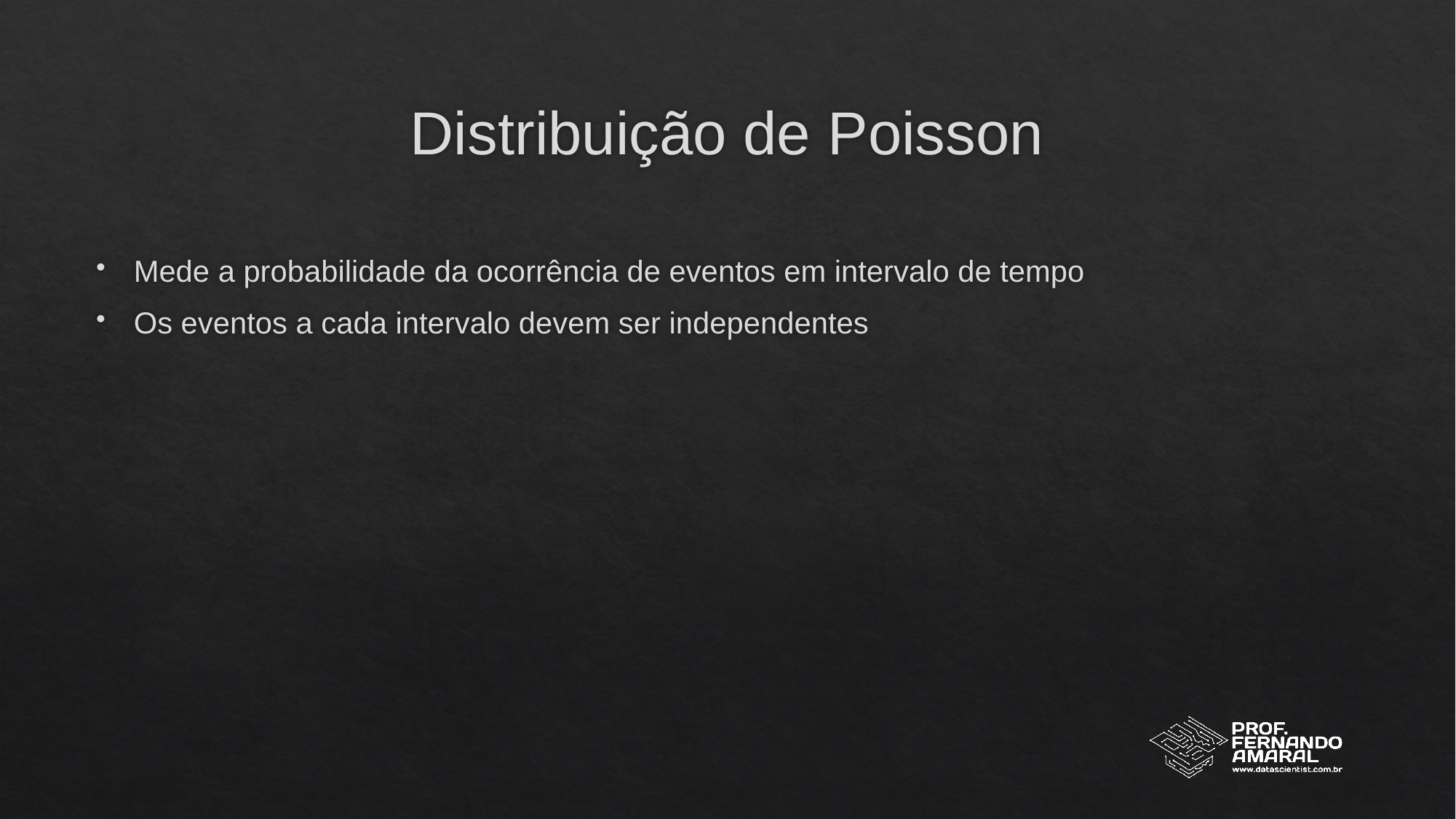

# Distribuição de Poisson
Mede a probabilidade da ocorrência de eventos em intervalo de tempo
Os eventos a cada intervalo devem ser independentes